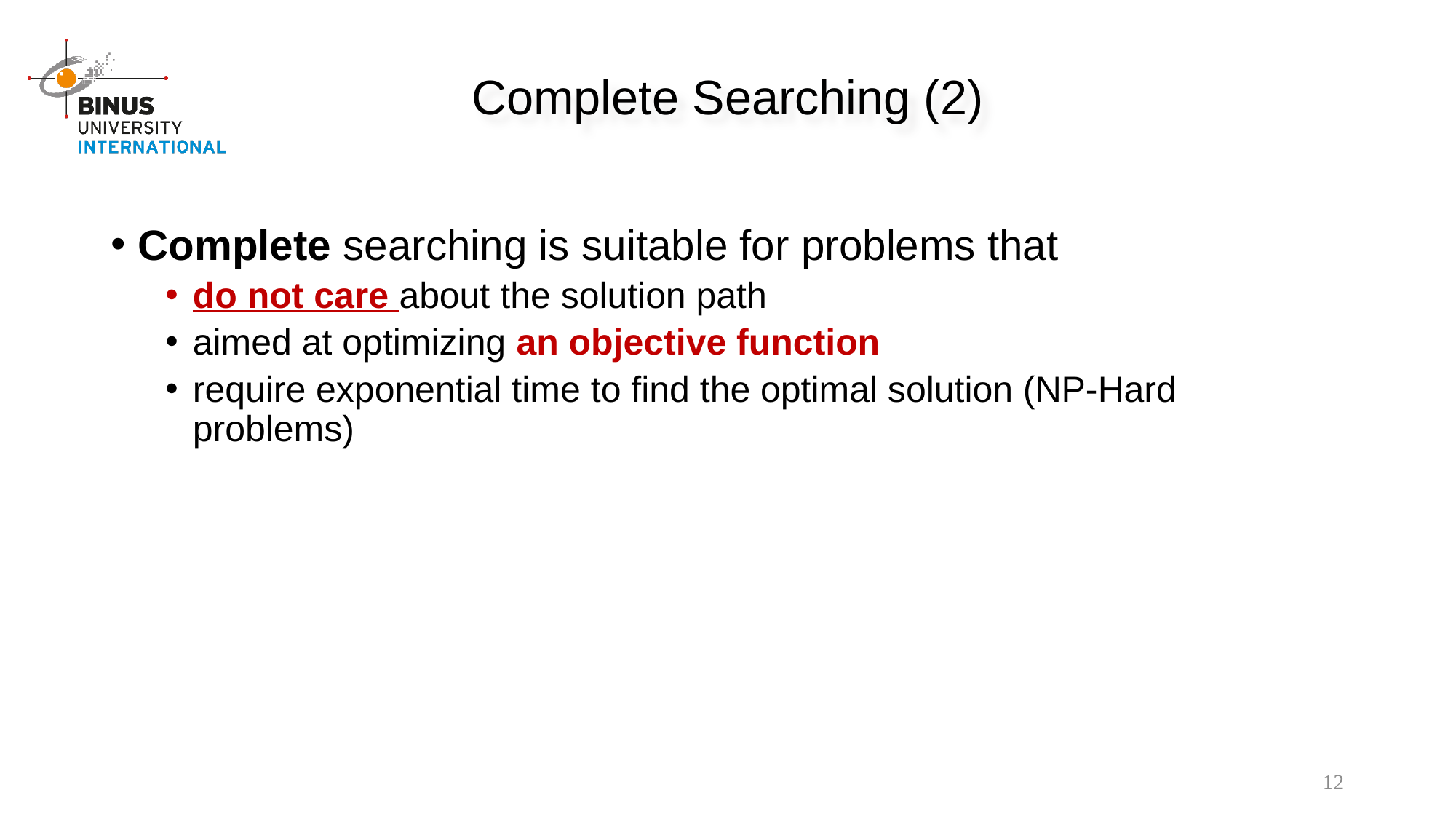

Complete Searching (2)
Complete searching is suitable for problems that
do not care about the solution path
aimed at optimizing an objective function
require exponential time to find the optimal solution (NP-Hard problems)
12